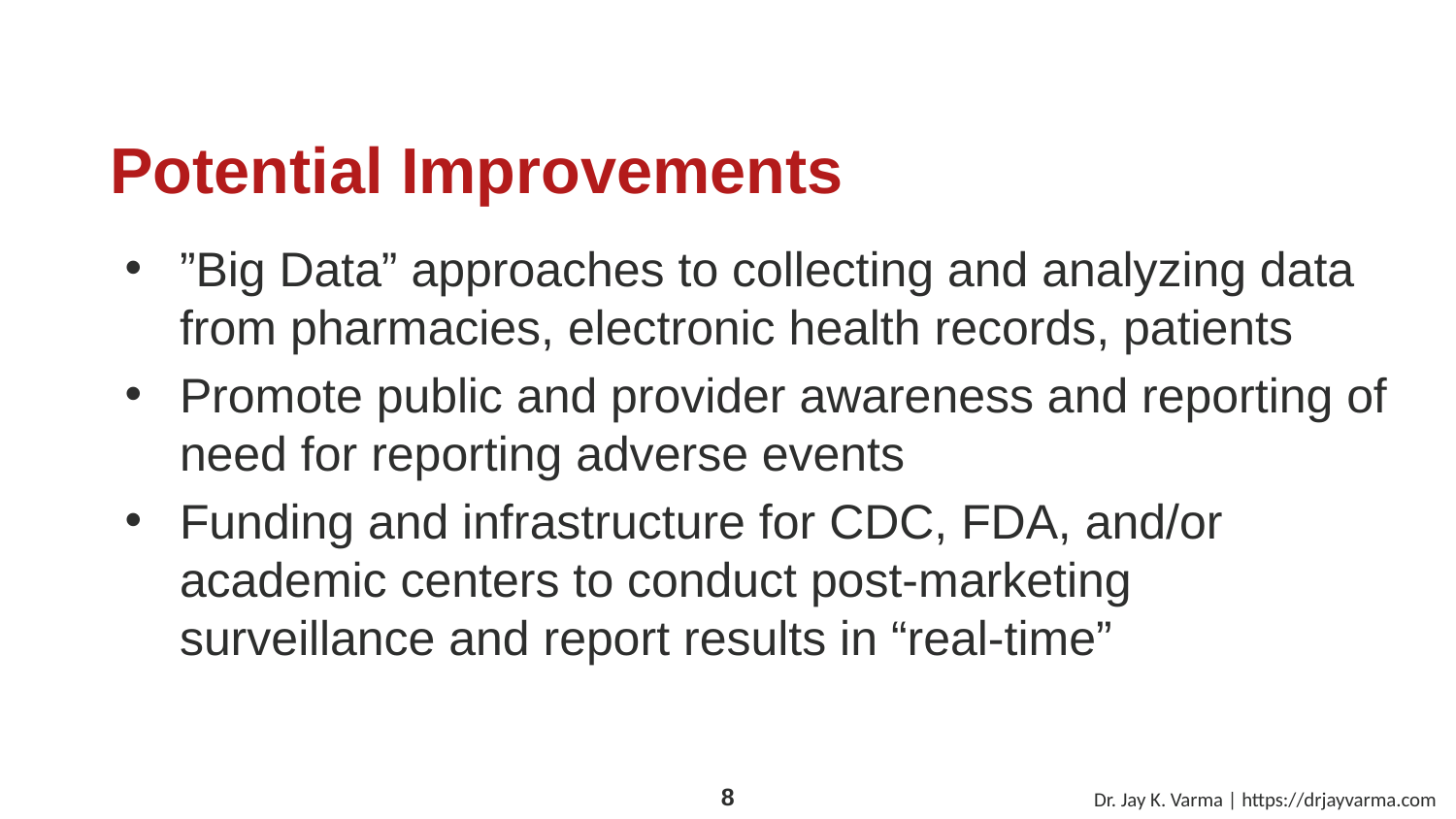

# Potential Improvements
”Big Data” approaches to collecting and analyzing data from pharmacies, electronic health records, patients
Promote public and provider awareness and reporting of need for reporting adverse events
Funding and infrastructure for CDC, FDA, and/or academic centers to conduct post-marketing surveillance and report results in “real-time”

Dr. Jay K. Varma | https://drjayvarma.com